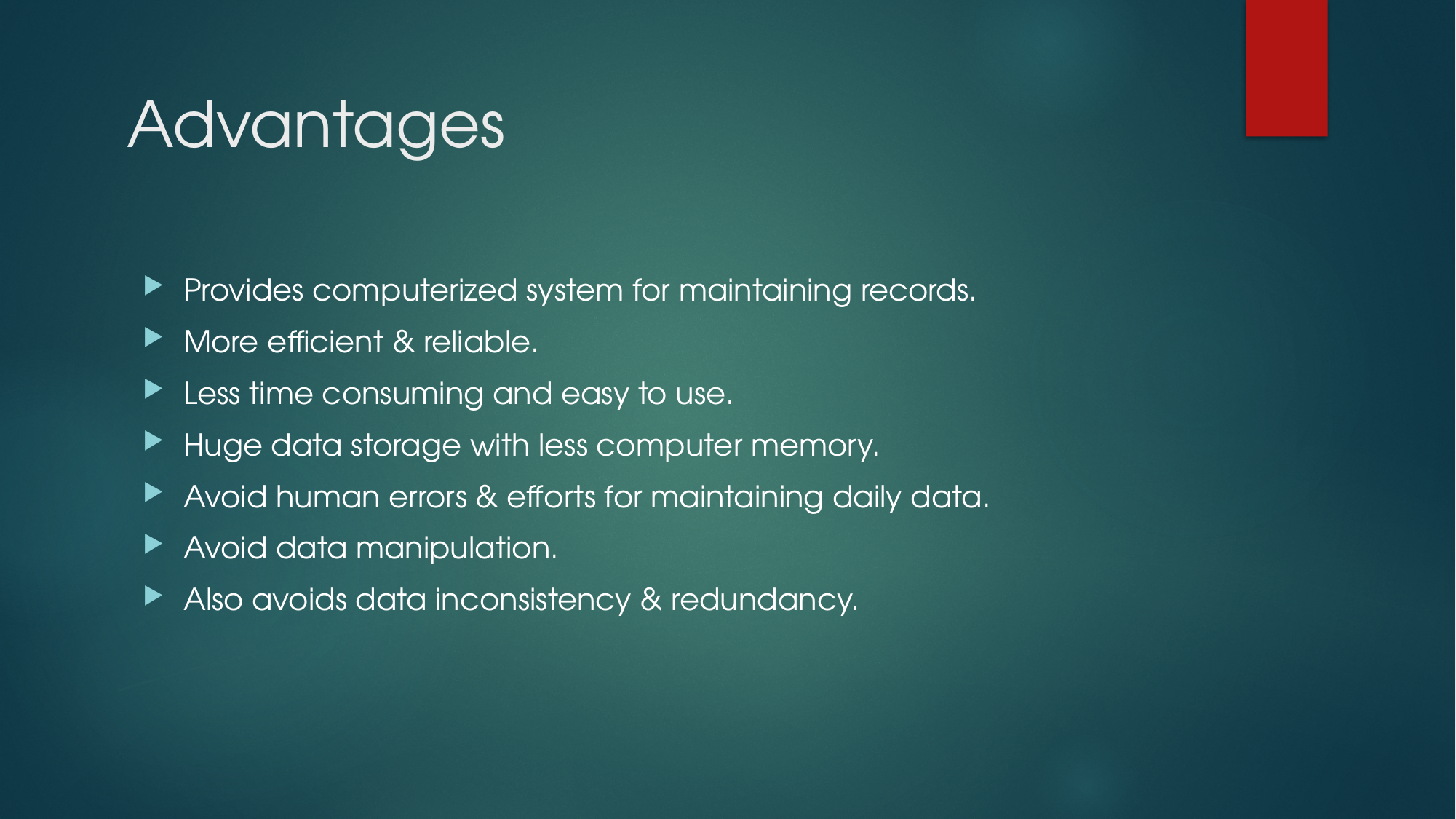

# Advantages
Provides computerized system for maintaining records.
More efficient & reliable.
Less time consuming and easy to use.
Huge data storage with less computer memory.
Avoid human errors & efforts for maintaining daily data.
Avoid data manipulation.
Also avoids data inconsistency & redundancy.